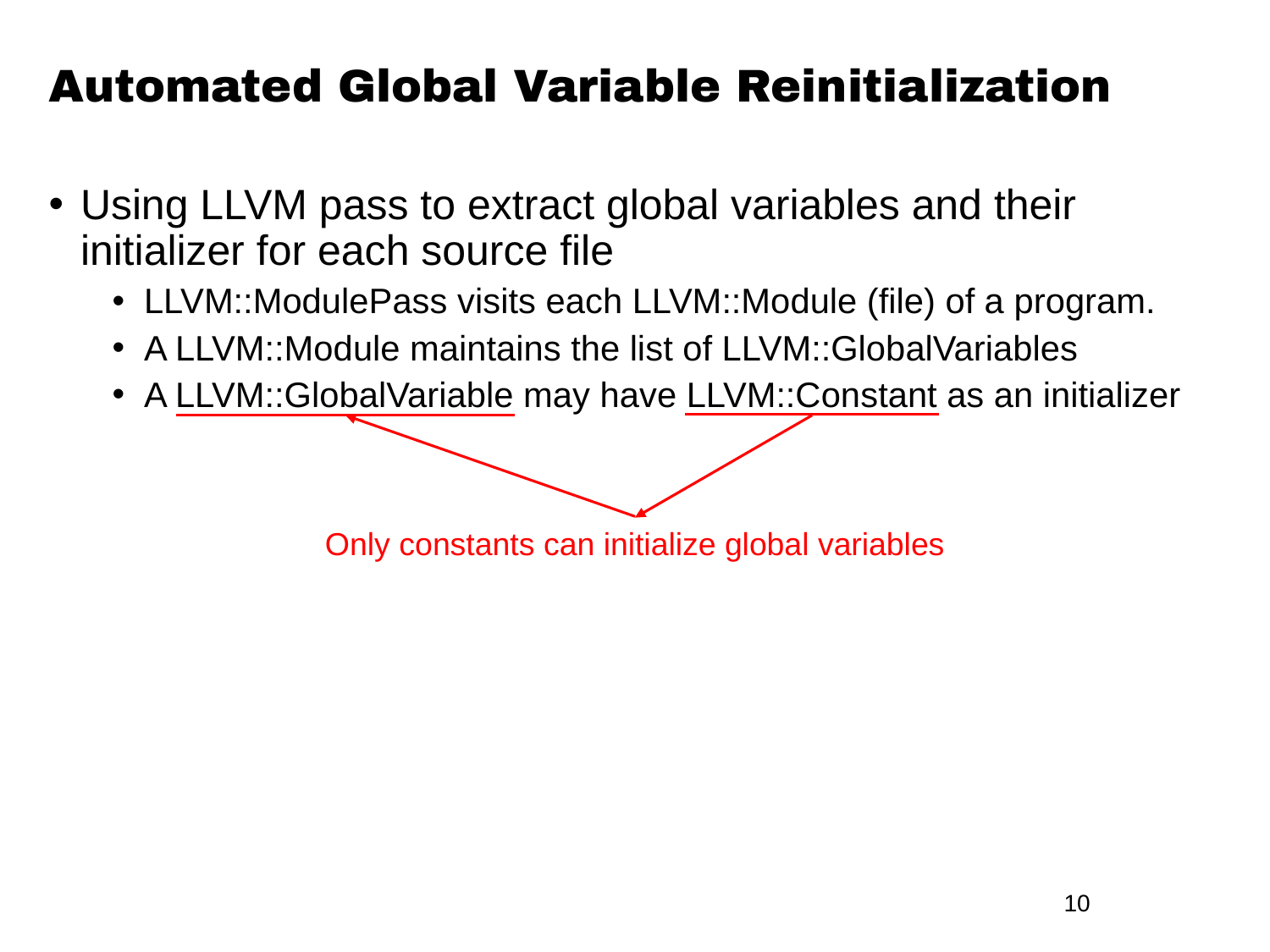

# Automated Global Variable Reinitialization
Using LLVM pass to extract global variables and their initializer for each source file
LLVM::ModulePass visits each LLVM::Module (file) of a program.
A LLVM::Module maintains the list of LLVM::GlobalVariables
A LLVM::GlobalVariable may have LLVM::Constant as an initializer

Only constants can initialize global variables